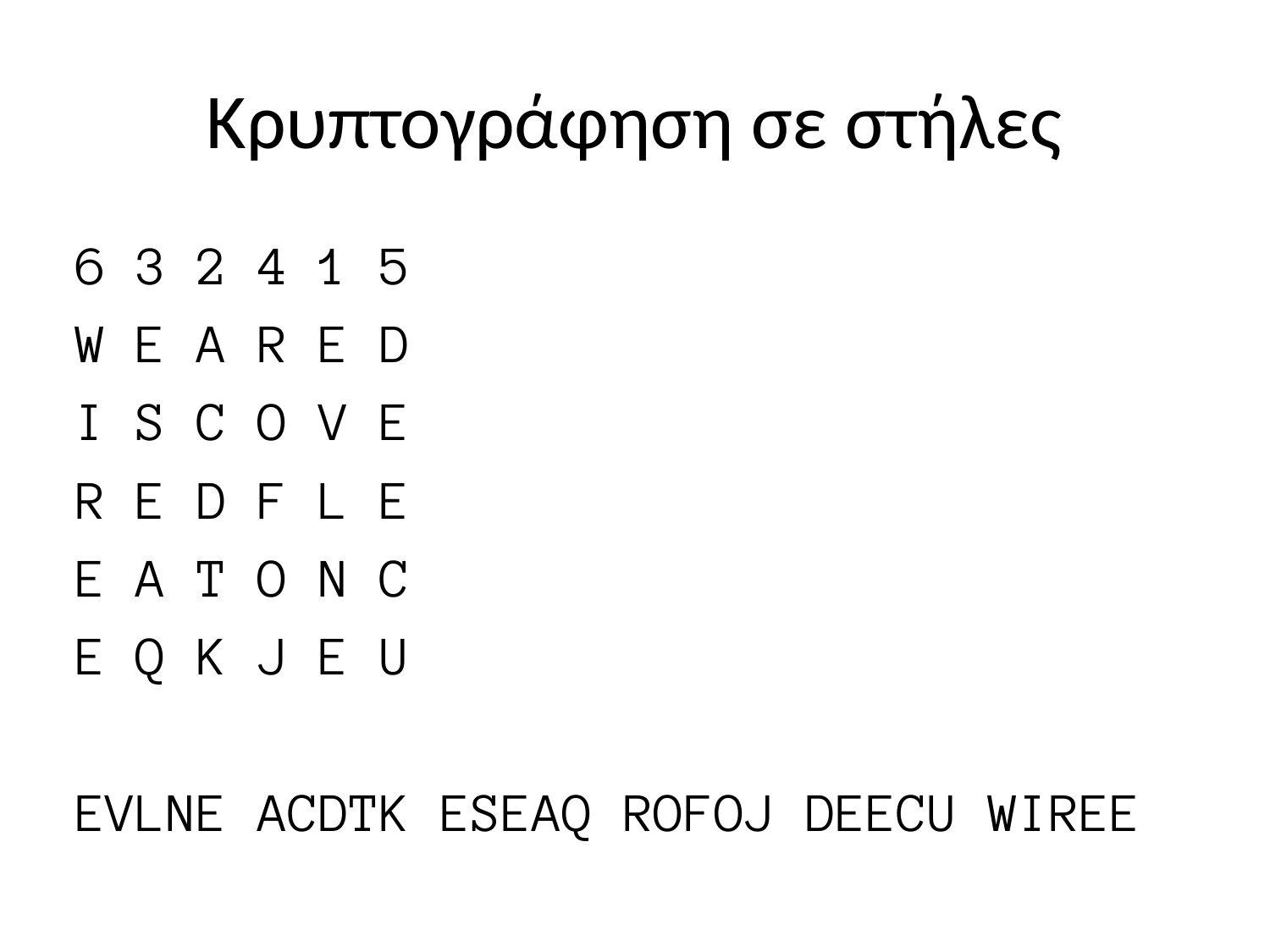

# Κρυπτογράφηση σε στήλες
6 3 2 4 1 5
W E A R E D
I S C O V E
R E D F L E
E A T O N C
E Q K J E U

EVLNE ACDTK ESEAQ ROFOJ DEECU WIREE